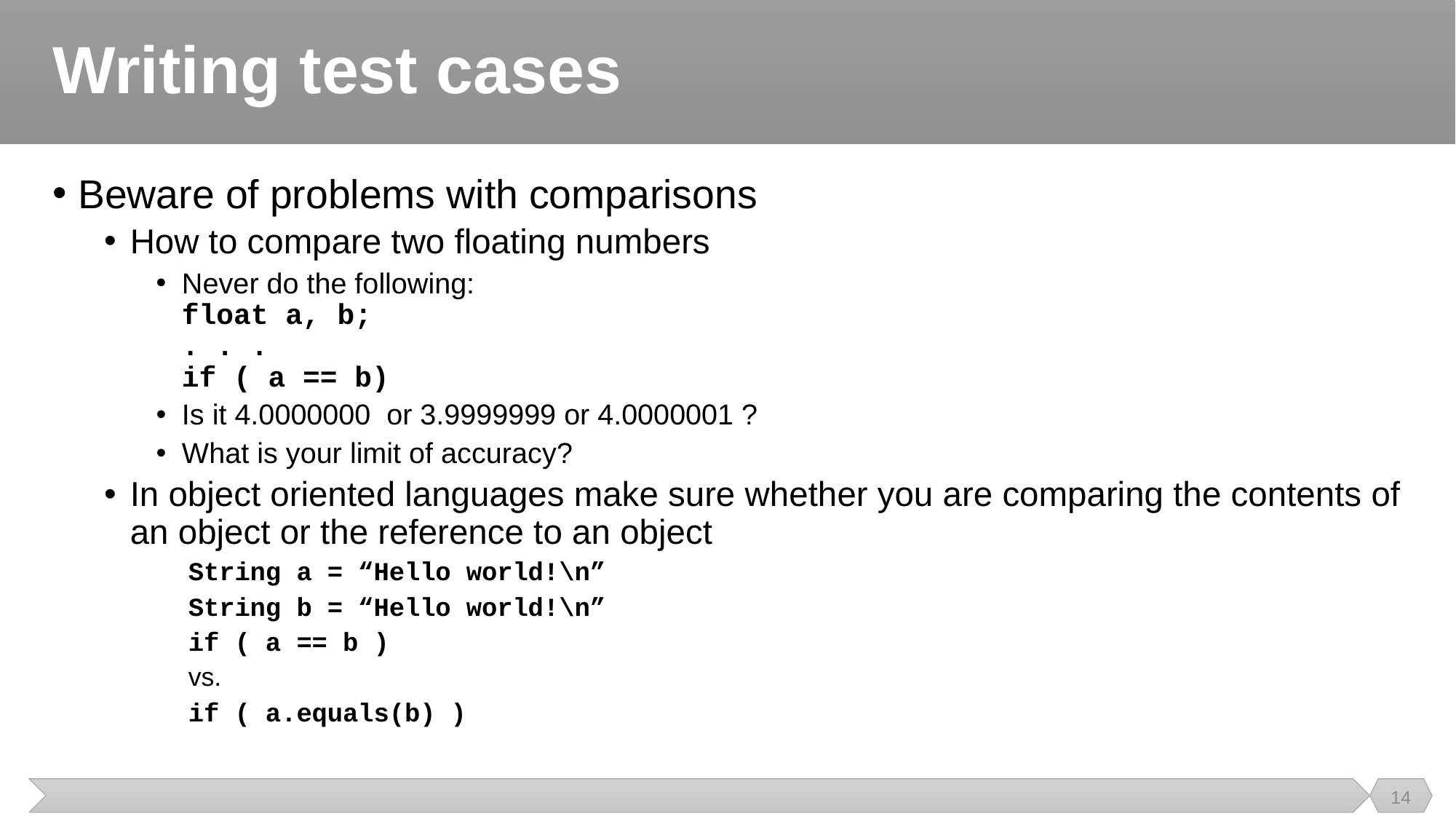

# Writing test cases
Beware of problems with comparisons
How to compare two floating numbers
Never do the following:
float a, b;
. . .
if ( a == b)
Is it 4.0000000  or 3.9999999 or 4.0000001 ?
What is your limit of accuracy?
In object oriented languages make sure whether you are comparing the contents of an object or the reference to an object
String a = “Hello world!\n”
String b = “Hello world!\n”
if ( a == b )
vs.
if ( a.equals(b) )

14